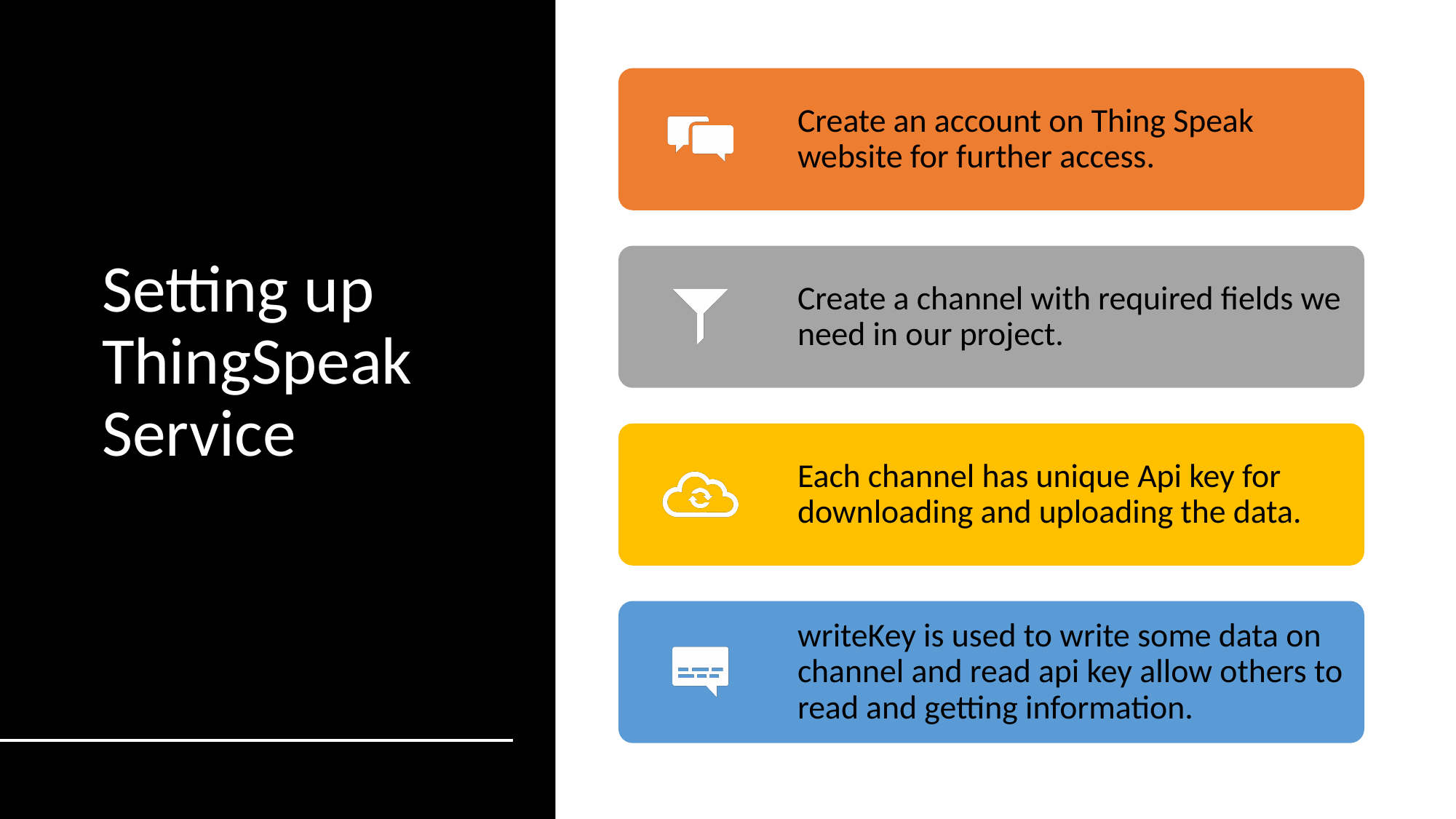

# Setting up ThingSpeak Service
Create an account on Thing Speak website for further access.
Create a channel with required fields we need in our project.
Each channel has unique Api key for downloading and uploading the data.
writeKey is used to write some data on channel and read api key allow others to read and getting information.